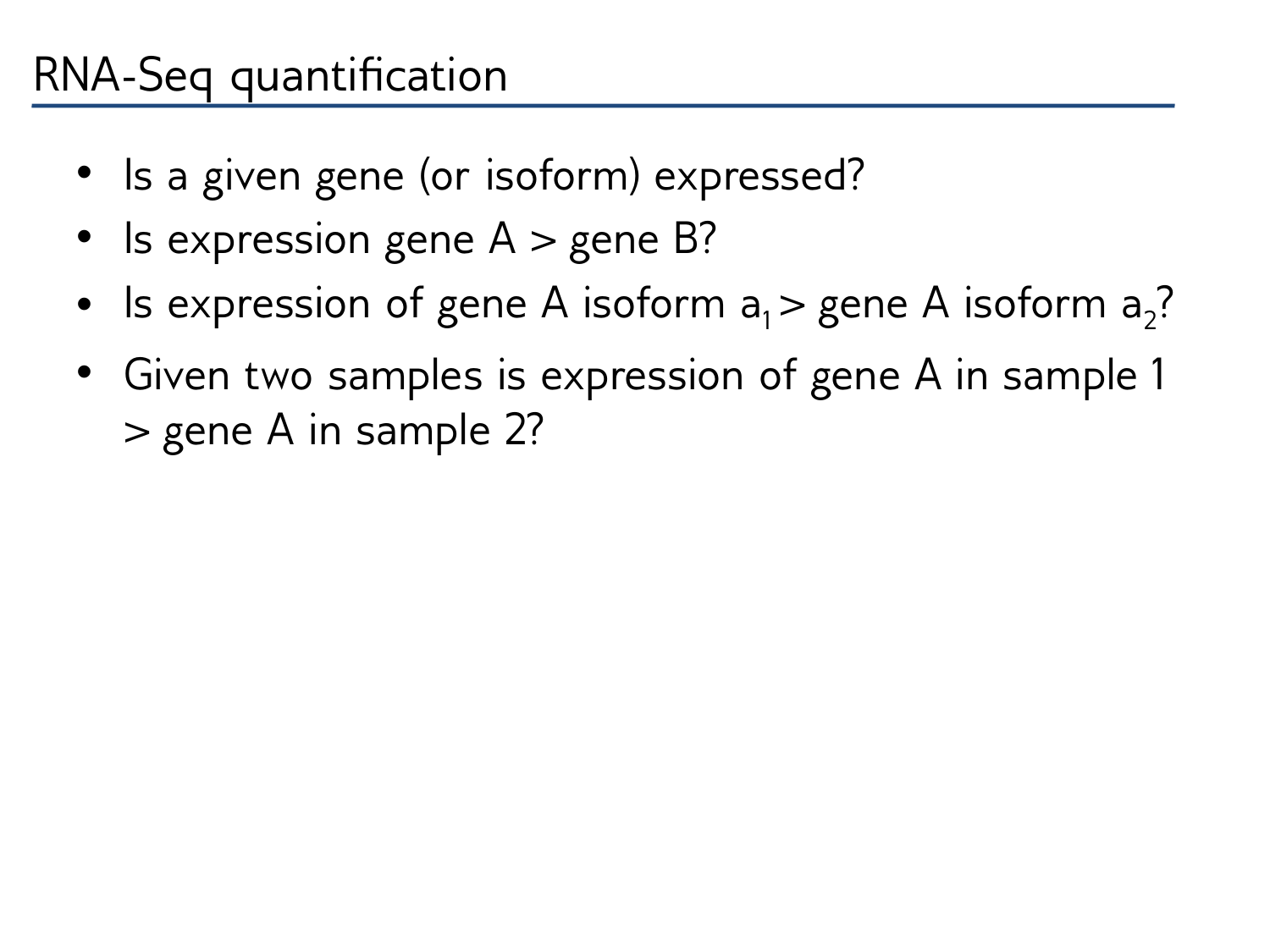

# RNA-Seq quantification
Is a given gene (or isoform) expressed?
Is expression gene A > gene B?
Is expression of gene A isoform a1 > gene A isoform a2?
Given two samples is expression of gene A in sample 1 > gene A in sample 2?